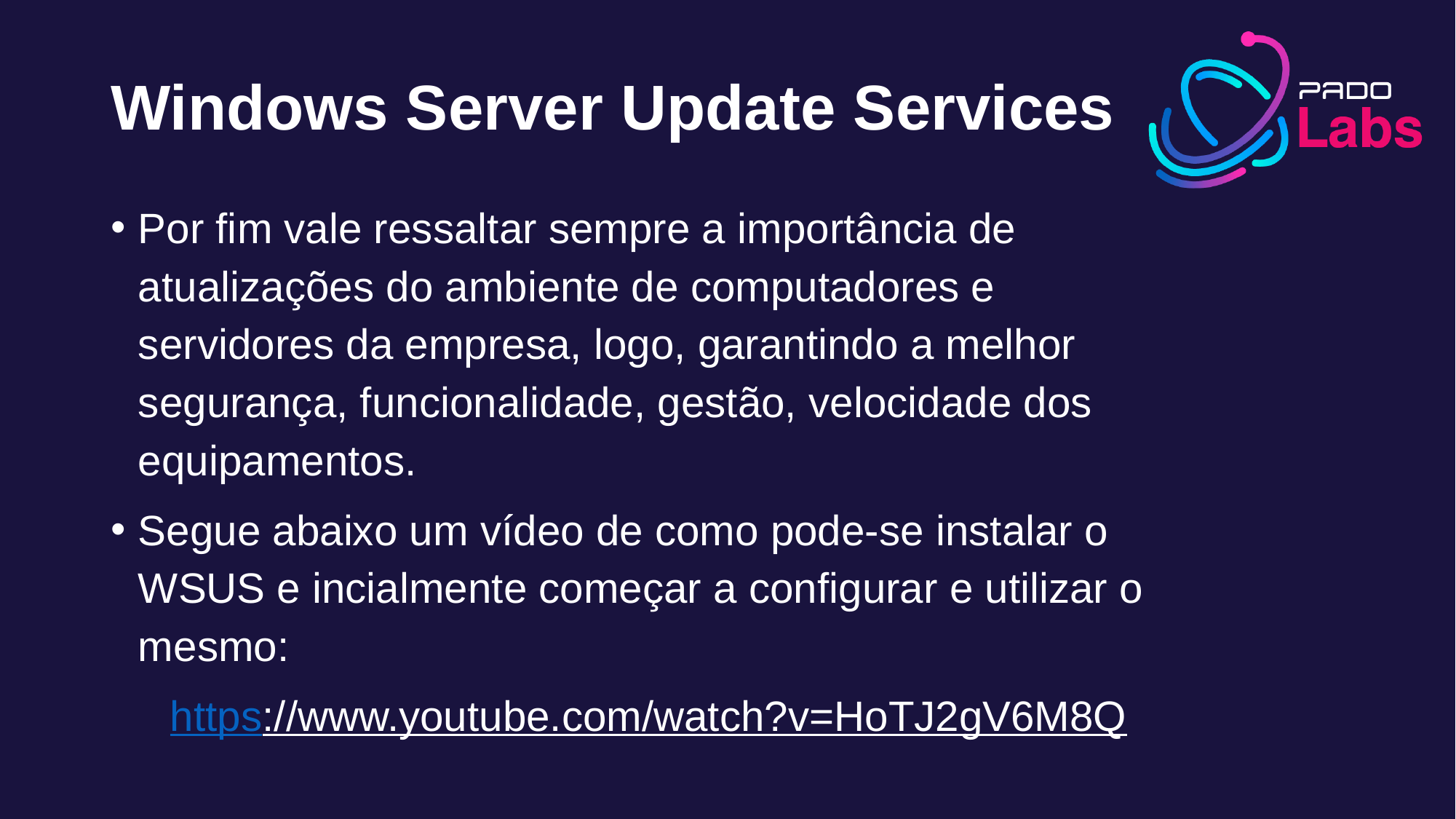

# Windows Server Update Services
Por fim vale ressaltar sempre a importância de atualizações do ambiente de computadores e servidores da empresa, logo, garantindo a melhor segurança, funcionalidade, gestão, velocidade dos equipamentos.
Segue abaixo um vídeo de como pode-se instalar o WSUS e incialmente começar a configurar e utilizar o mesmo:
https://www.youtube.com/watch?v=HoTJ2gV6M8Q